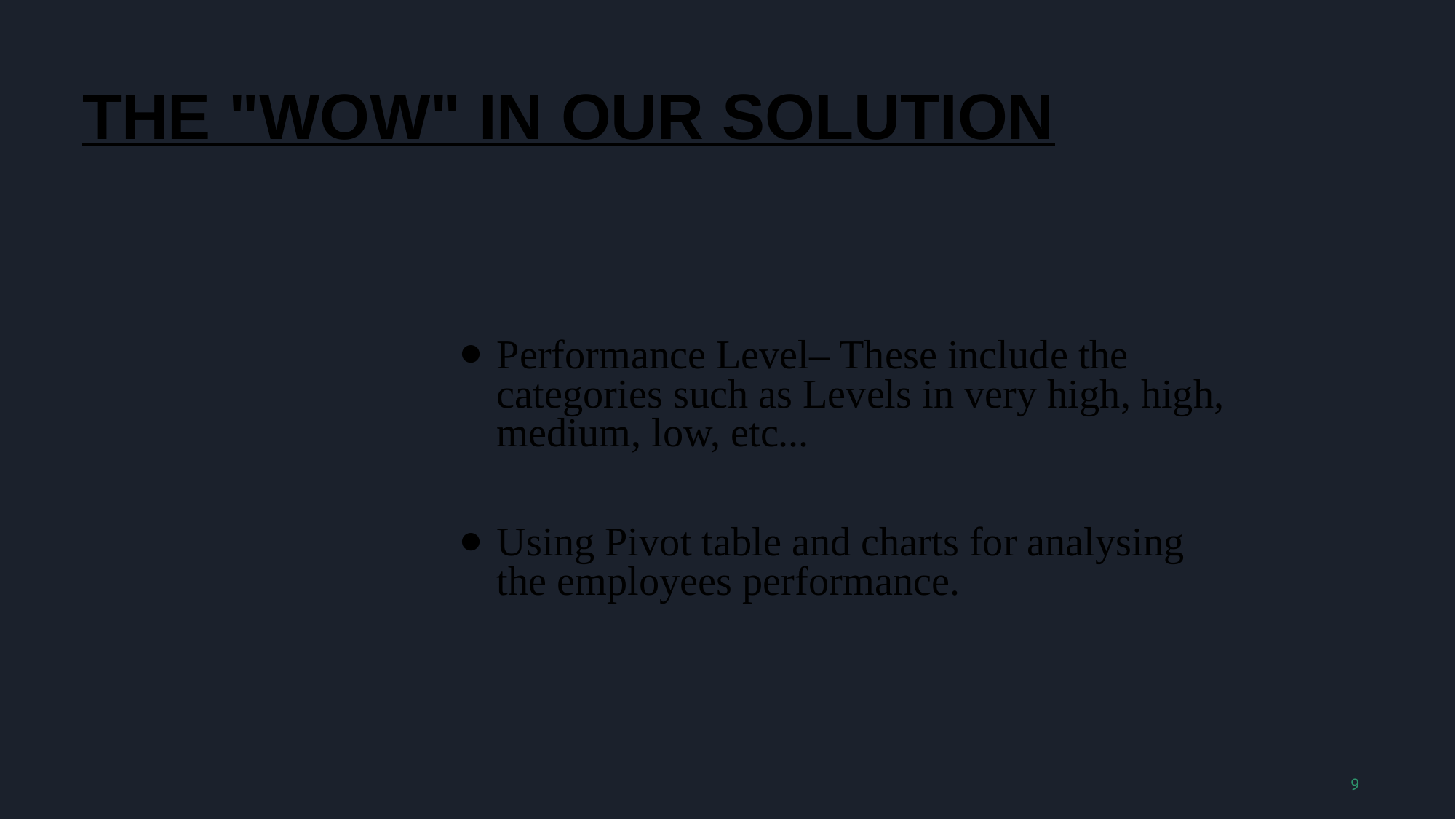

# THE "WOW" IN OUR SOLUTION
Performance Level– These include the categories such as Levels in very high, high, medium, low, etc...

Using Pivot table and charts for analysing the employees performance.

9